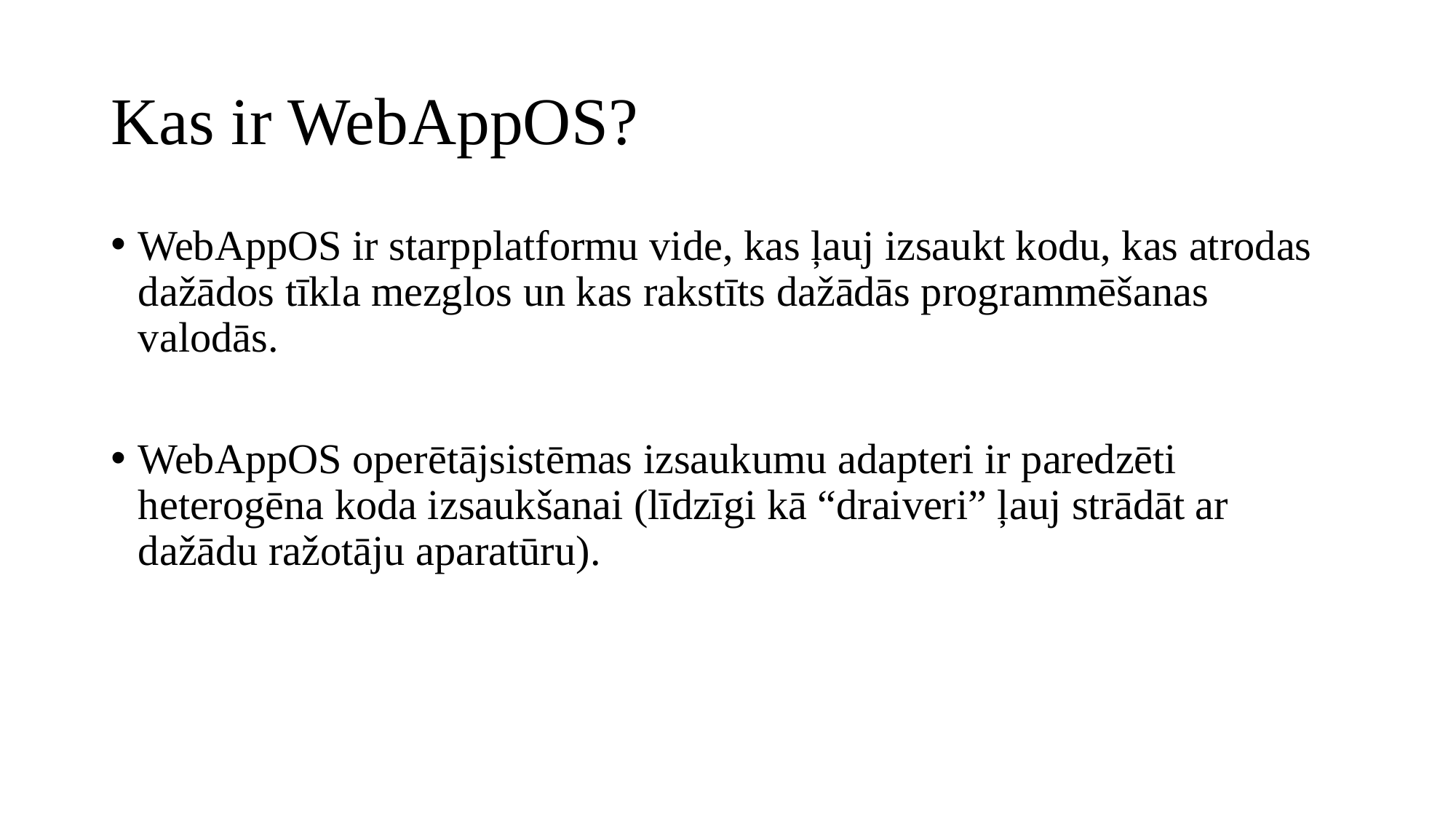

# Kas ir WebAppOS?
WebAppOS ir starpplatformu vide, kas ļauj izsaukt kodu, kas atrodas dažādos tīkla mezglos un kas rakstīts dažādās programmēšanas valodās.

WebAppOS operētājsistēmas izsaukumu adapteri ir paredzēti heterogēna koda izsaukšanai (līdzīgi kā “draiveri” ļauj strādāt ar dažādu ražotāju aparatūru).